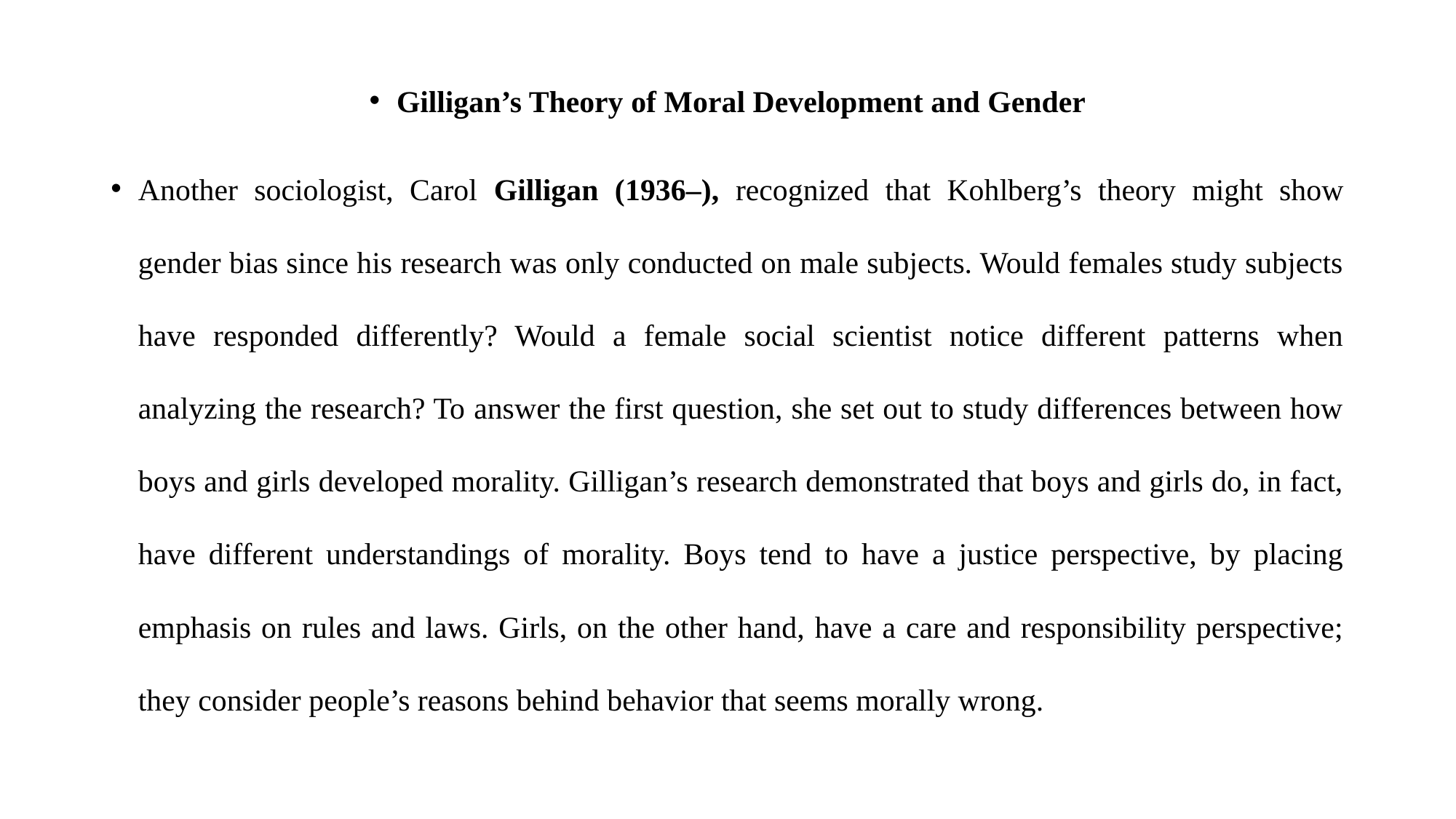

Gilligan’s Theory of Moral Development and Gender
Another sociologist, Carol Gilligan (1936–), recognized that Kohlberg’s theory might show gender bias since his research was only conducted on male subjects. Would females study subjects have responded differently? Would a female social scientist notice different patterns when analyzing the research? To answer the first question, she set out to study differences between how boys and girls developed morality. Gilligan’s research demonstrated that boys and girls do, in fact, have different understandings of morality. Boys tend to have a justice perspective, by placing emphasis on rules and laws. Girls, on the other hand, have a care and responsibility perspective; they consider people’s reasons behind behavior that seems morally wrong.